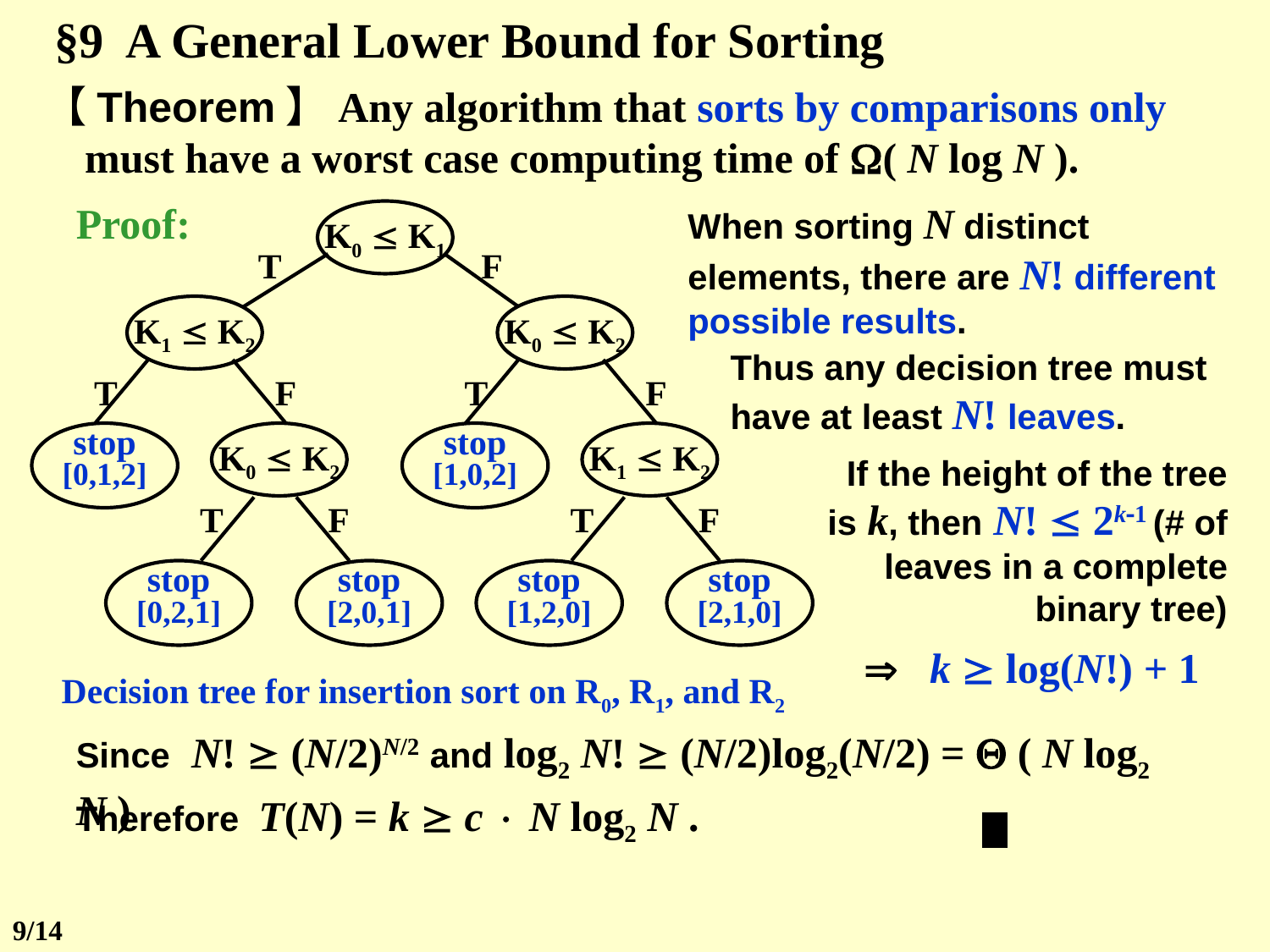

§9  A General Lower Bound for Sorting
【Theorem】Any algorithm that sorts by comparisons only must have a worst case computing time of Ω( N log N ).
Proof:
K0 ≤ K1
T
F

K1 ≤ K2

T
F
stop
[0,1,2]
K0 ≤ K2
T

F
stop
[0,2,1]
stop
[2,0,1]
K0 ≤ K2

T
F
stop
[1,0,2]
K1 ≤ K2
T

F
stop
[1,2,0]
stop
[2,1,0]
Decision tree for insertion sort on R0, R1, and R2
When sorting N distinct elements, there are N! different possible results.
Thus any decision tree must have at least N! leaves.
If the height of the tree is k, then N! ≤ 2k−1 (# of leaves in a complete binary tree)
⇒   k ≥ log(N!) + 1
Since  N! ≥ (N/2)N/2 and log2 N! ≥ (N/2)log2(N/2) = Θ ( N log2 N )
Therefore  T(N) = k ≥ c ⋅ N log2 N .

9/14